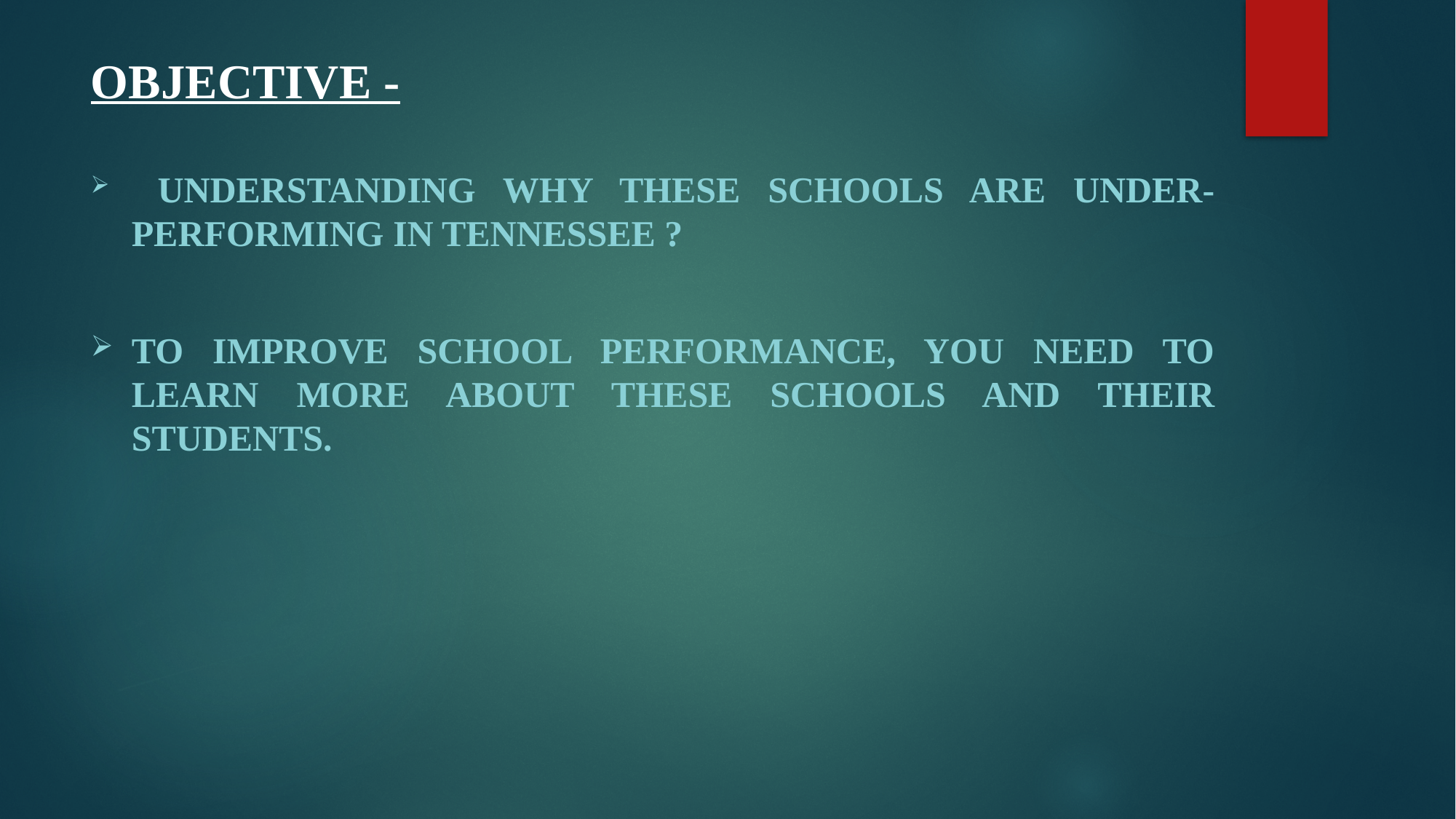

OBJECTIVE -
 understanding why these schools are under-performing in Tennessee ?

To improve school performance, you need to learn more about these schools and their students.